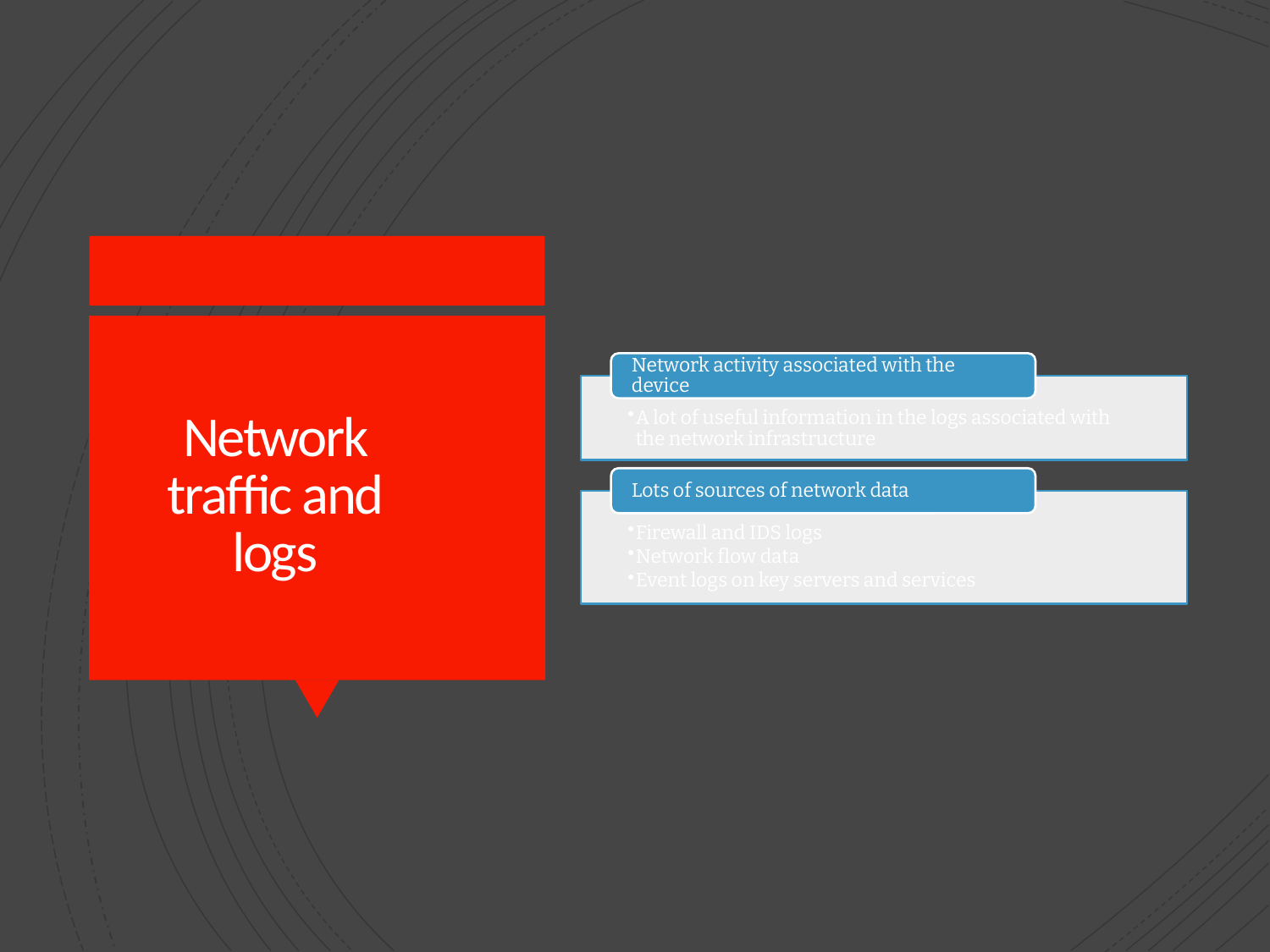

A lot of useful information in the logs associated with the network infrastructure
Network activity associated with the device
Firewall and IDS logs
Network flow data
Event logs on key servers and services
Lots of sources of network data
# Network traffic and logs